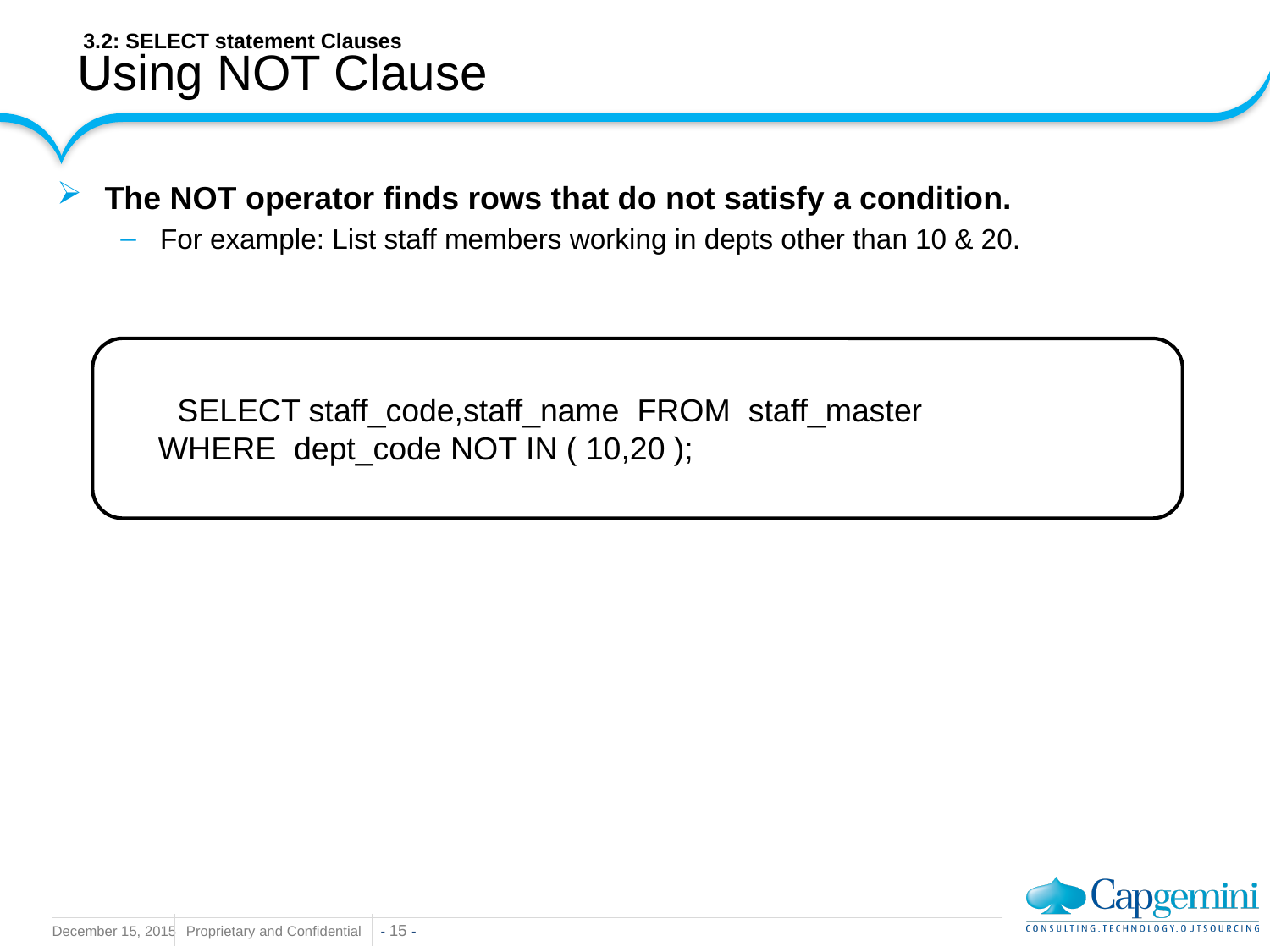

# 3.2: SELECT statement Clauses Using NOT Clause
The NOT operator finds rows that do not satisfy a condition.
For example: List staff members working in depts other than 10 & 20.
SELECT staff_code,staff_name  FROM  staff_master
     WHERE  dept_code NOT IN ( 10,20 );